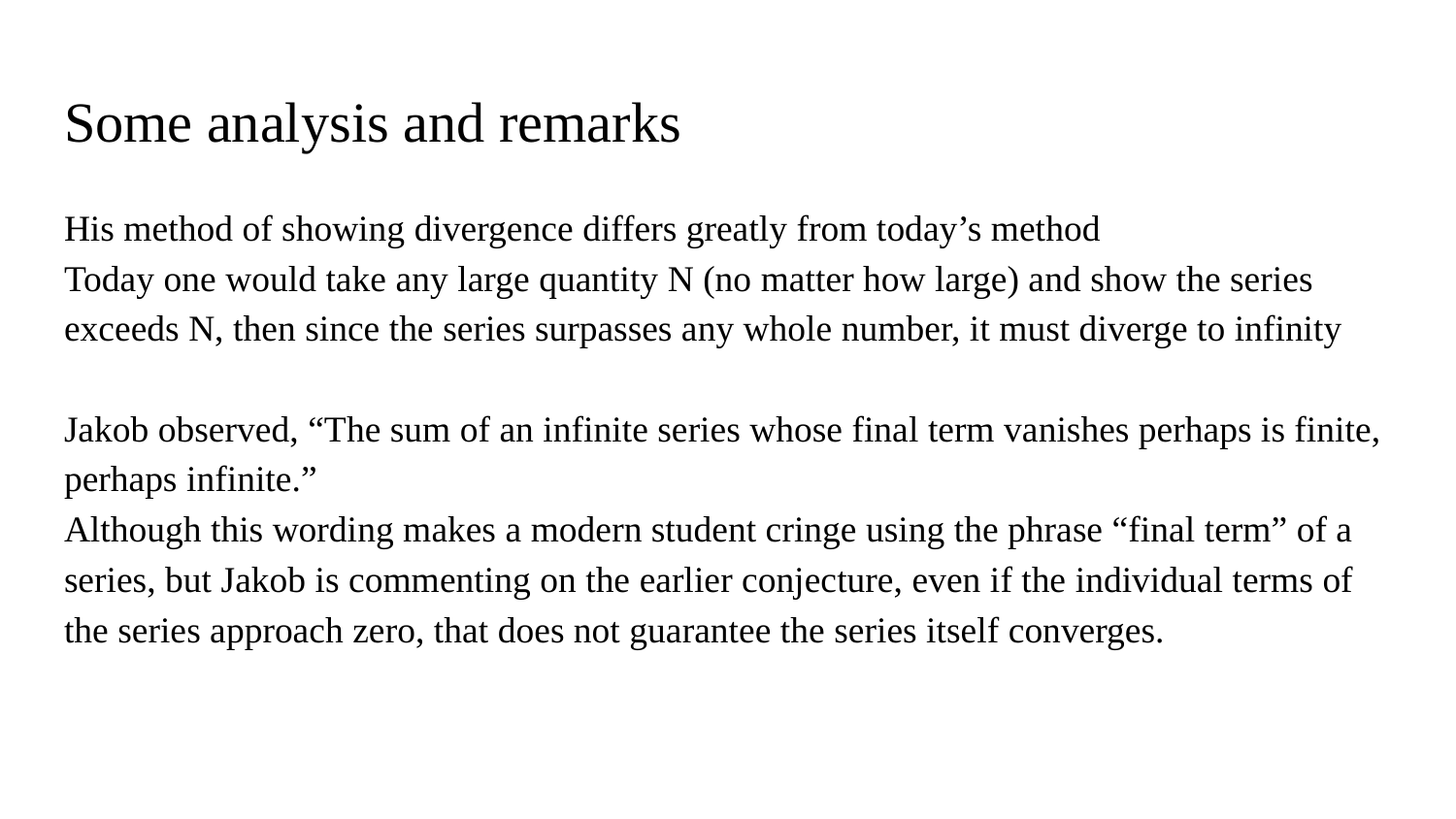

# Some analysis and remarks
His method of showing divergence differs greatly from today’s method
Today one would take any large quantity N (no matter how large) and show the series exceeds N, then since the series surpasses any whole number, it must diverge to infinity

Jakob observed, “The sum of an infinite series whose final term vanishes perhaps is finite, perhaps infinite.”
Although this wording makes a modern student cringe using the phrase “final term” of a series, but Jakob is commenting on the earlier conjecture, even if the individual terms of the series approach zero, that does not guarantee the series itself converges.